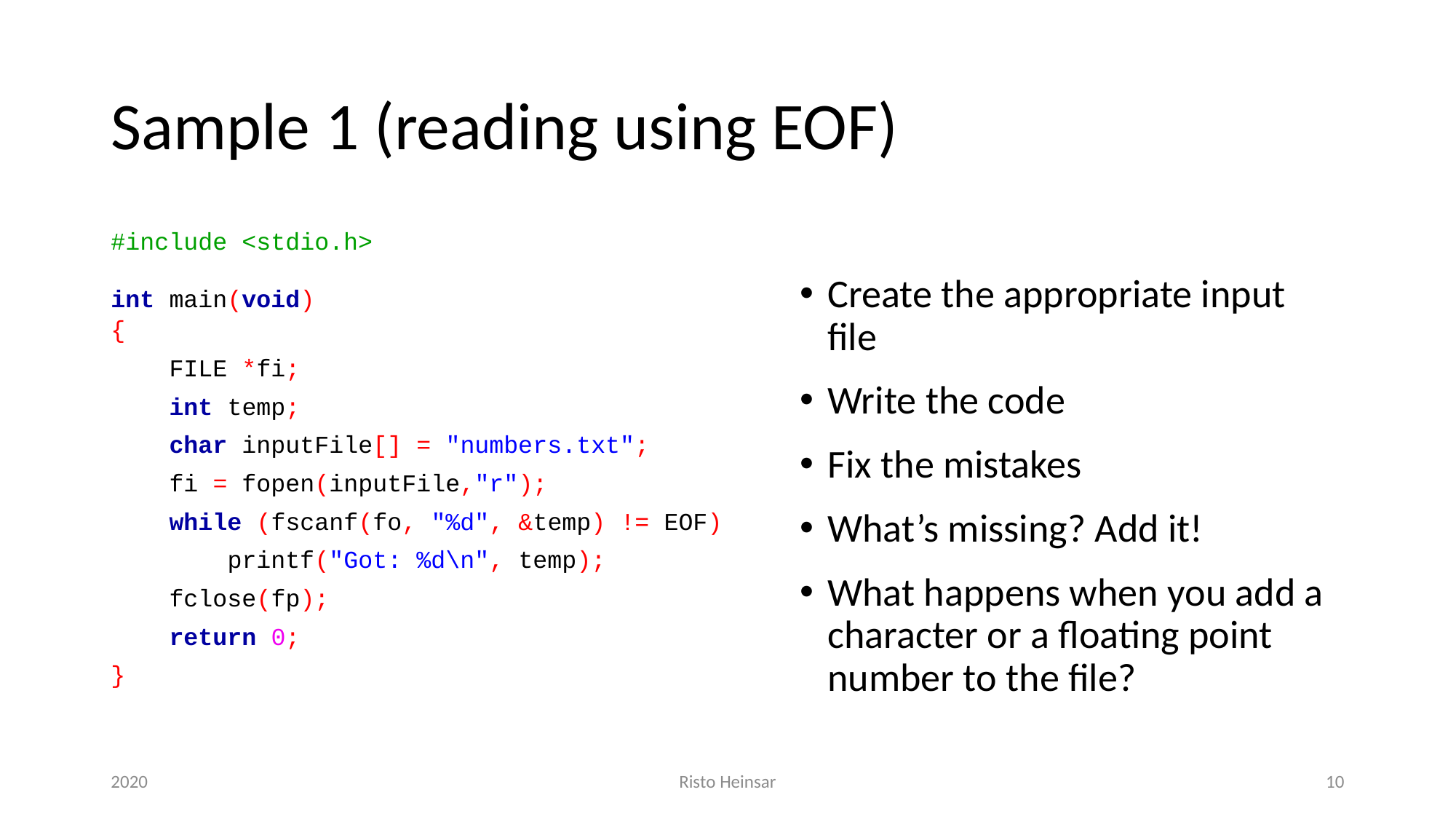

# Sample 1 (reading using EOF)
#include <stdio.h>

int main(void)
{
    FILE *fi;
    int temp;
    char inputFile[] = "numbers.txt";
    fi = fopen(inputFile,"r");
    while (fscanf(fo, "%d", &temp) != EOF)
        printf("Got: %d\n", temp);
    fclose(fp);
    return 0;
}
Create the appropriate input file
Write the code
Fix the mistakes
What’s missing? Add it!
What happens when you add a character or a floating point number to the file?

2020
Risto Heinsar
10